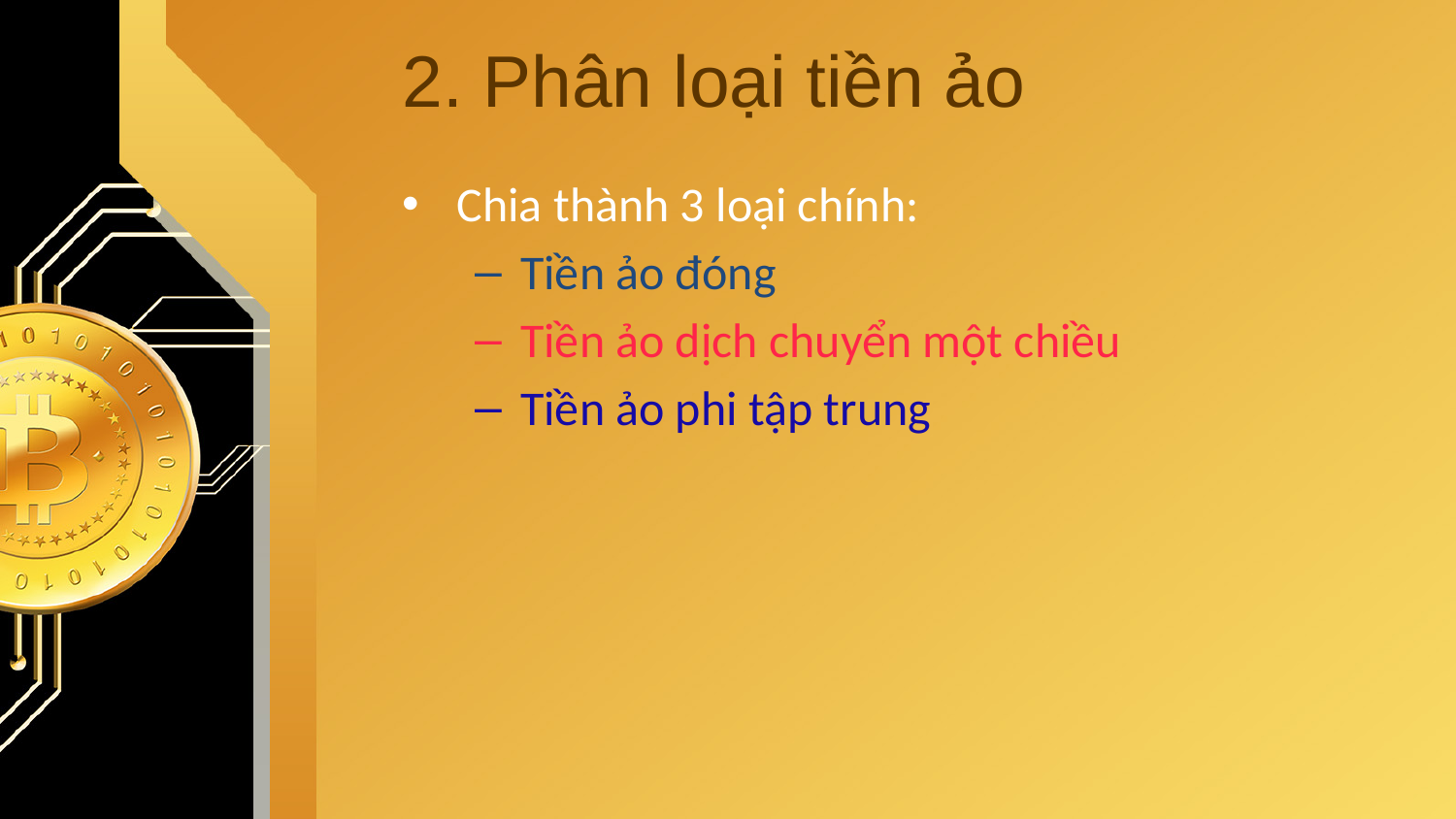

# 2. Phân loại tiền ảo
Chia thành 3 loại chính:
Tiền ảo đóng
Tiền ảo dịch chuyển một chiều
Tiền ảo phi tập trung